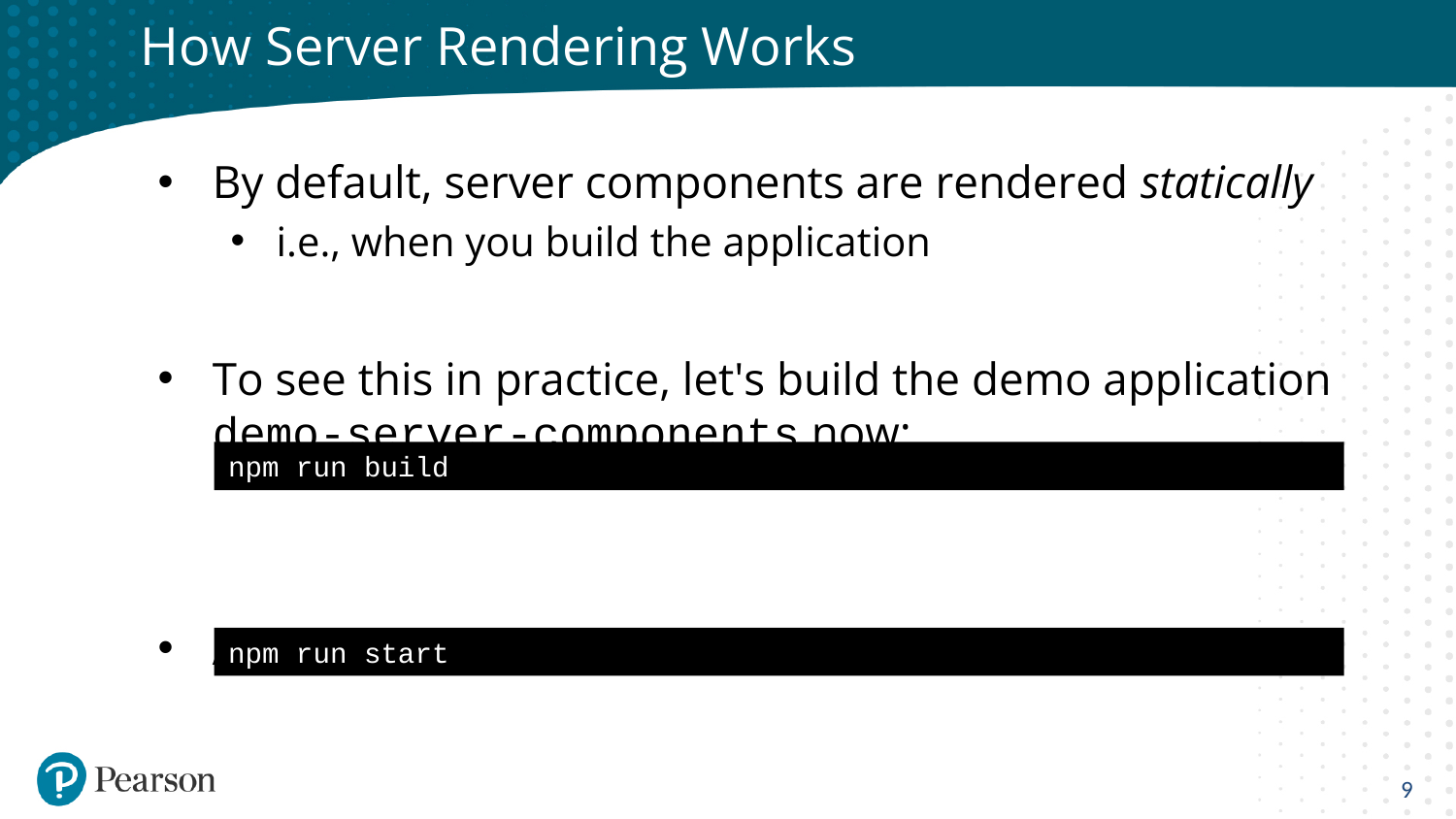

# How Server Rendering Works
By default, server components are rendered statically
i.e., when you build the application

To see this in practice, let's build the demo application demo-server-components now:

After the application has been built, run it as follows:
npm run build
npm run start
9